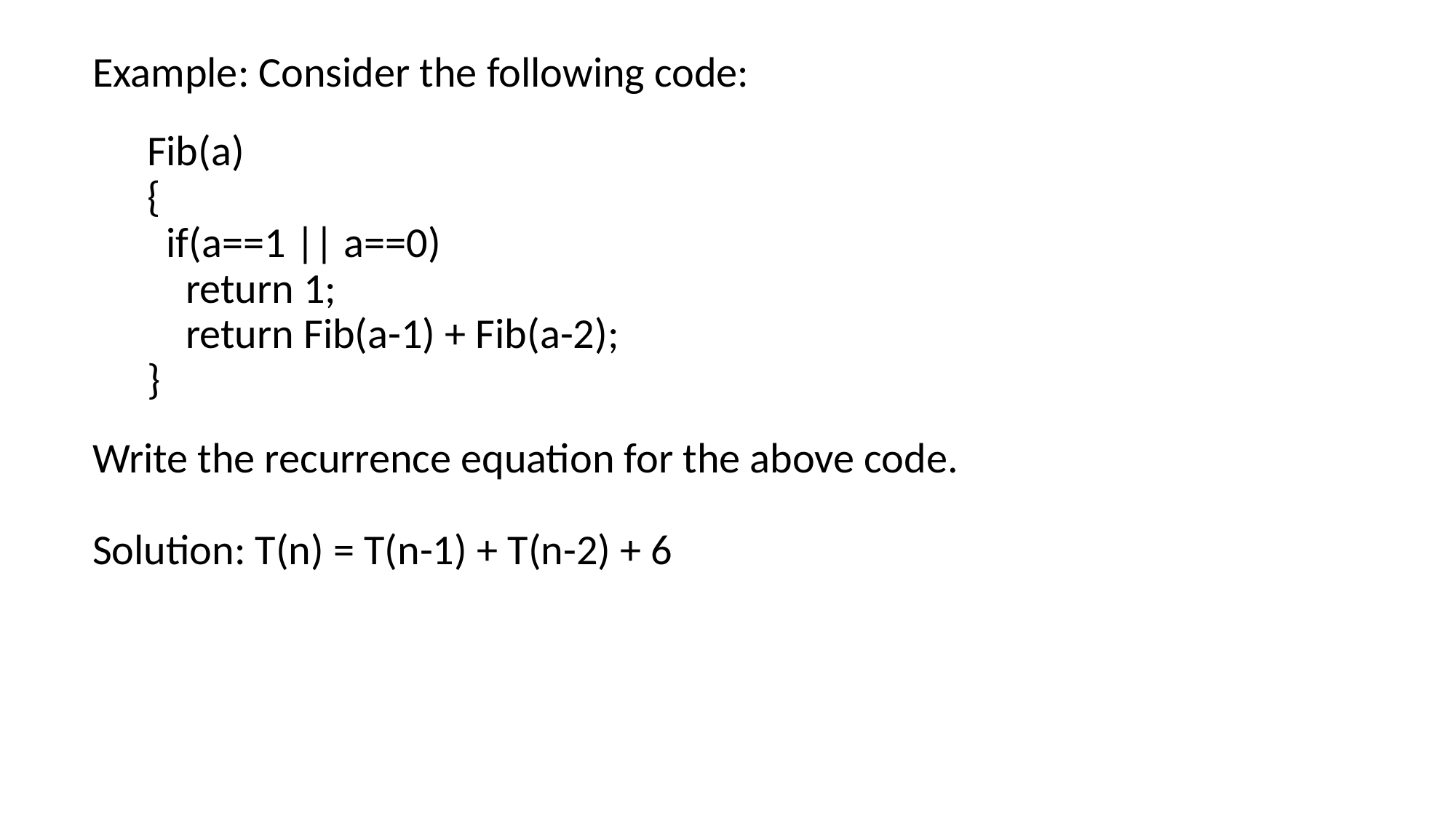

Example: Consider the following code:

Fib(a)
{
  if(a==1 || a==0)
    return 1;
    return Fib(a-1) + Fib(a-2);
}

Write the recurrence equation for the above code.

Solution: T(n) = T(n-1) + T(n-2) + 6